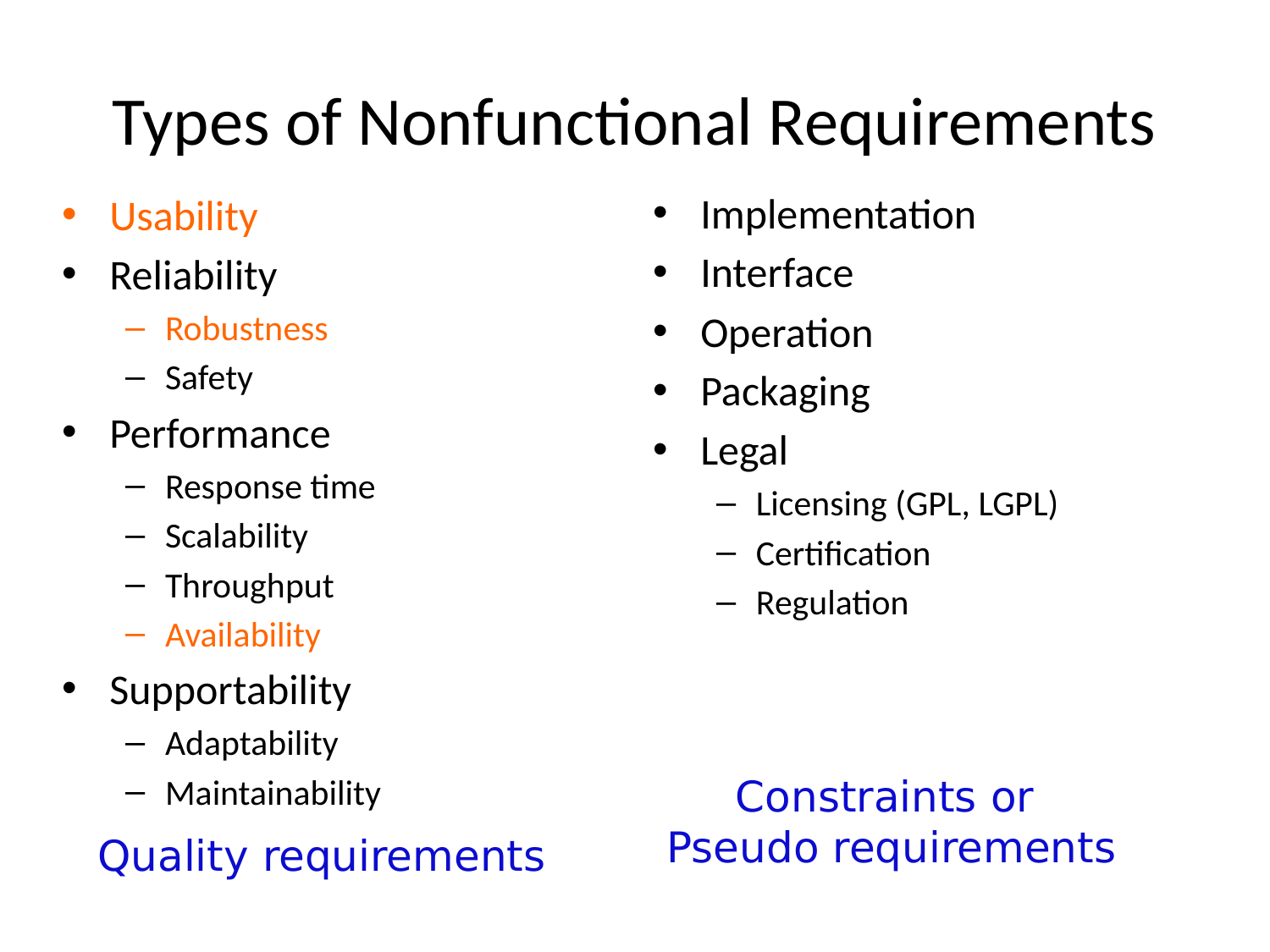

# Types of Nonfunctional Requirements
Implementation
Interface
Operation
Packaging
Legal
Licensing (GPL, LGPL)
Certification
Regulation
Usability
Reliability
Robustness
Safety
Performance
Response time
Scalability
Throughput
Availability
Supportability
Adaptability
Maintainability
Constraints or
Pseudo requirements
Quality requirements